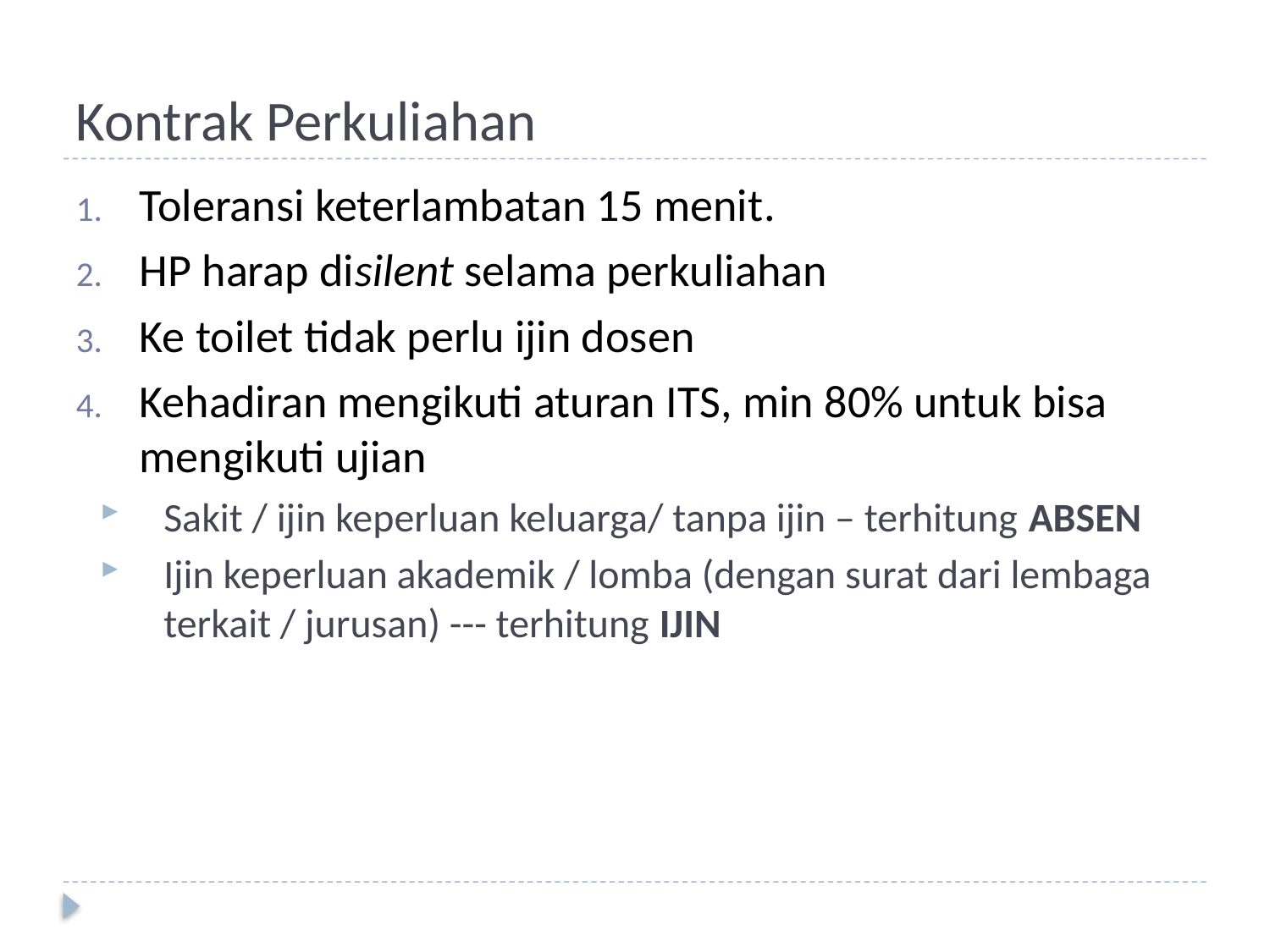

# Kontrak Perkuliahan
Toleransi keterlambatan 15 menit.
HP harap disilent selama perkuliahan
Ke toilet tidak perlu ijin dosen
Kehadiran mengikuti aturan ITS, min 80% untuk bisa mengikuti ujian
Sakit / ijin keperluan keluarga/ tanpa ijin – terhitung ABSEN
Ijin keperluan akademik / lomba (dengan surat dari lembaga terkait / jurusan) --- terhitung IJIN